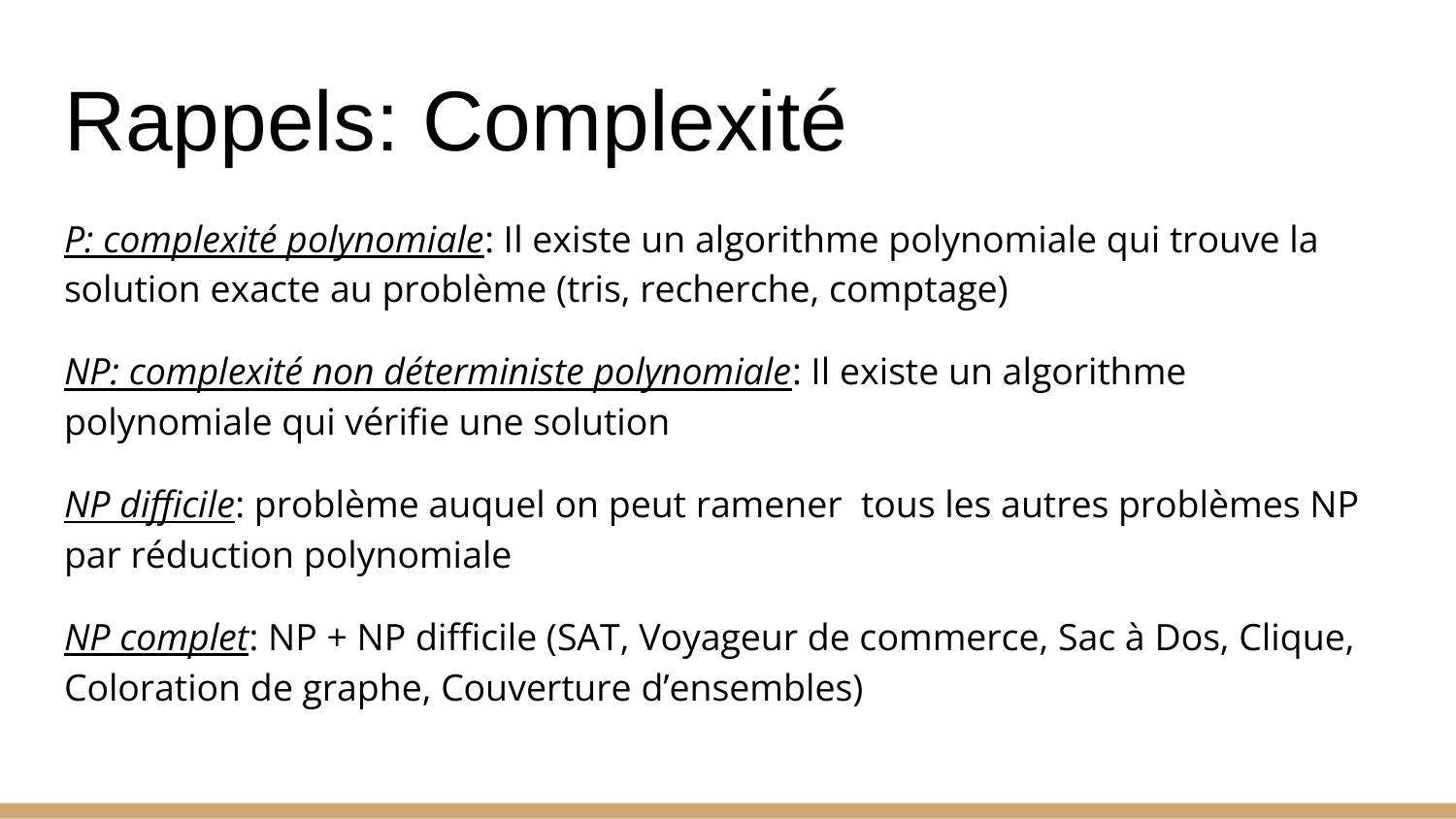

# Rappels: Complexité
P: complexité polynomiale: Il existe un algorithme polynomiale qui trouve la solution exacte au problème (tris, recherche, comptage)
NP: complexité non déterministe polynomiale: Il existe un algorithme polynomiale qui vérifie une solution
NP difficile: problème auquel on peut ramener  tous les autres problèmes NP par réduction polynomiale
NP complet: NP + NP difficile (SAT, Voyageur de commerce, Sac à Dos, Clique, Coloration de graphe, Couverture d’ensembles)